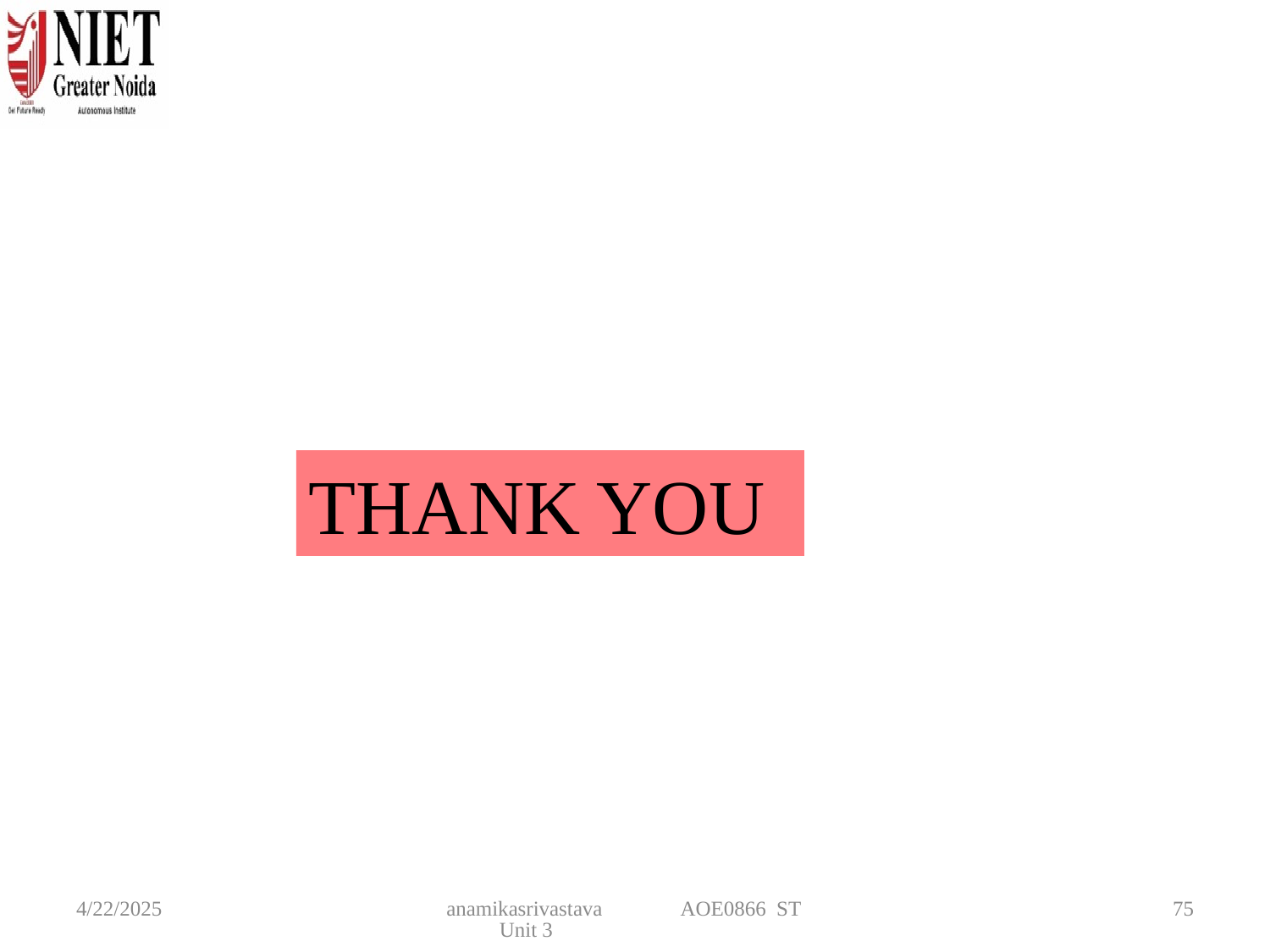

THANK YOU
4/22/2025
anamikasrivastava               AOE0866  ST              Unit 3
75